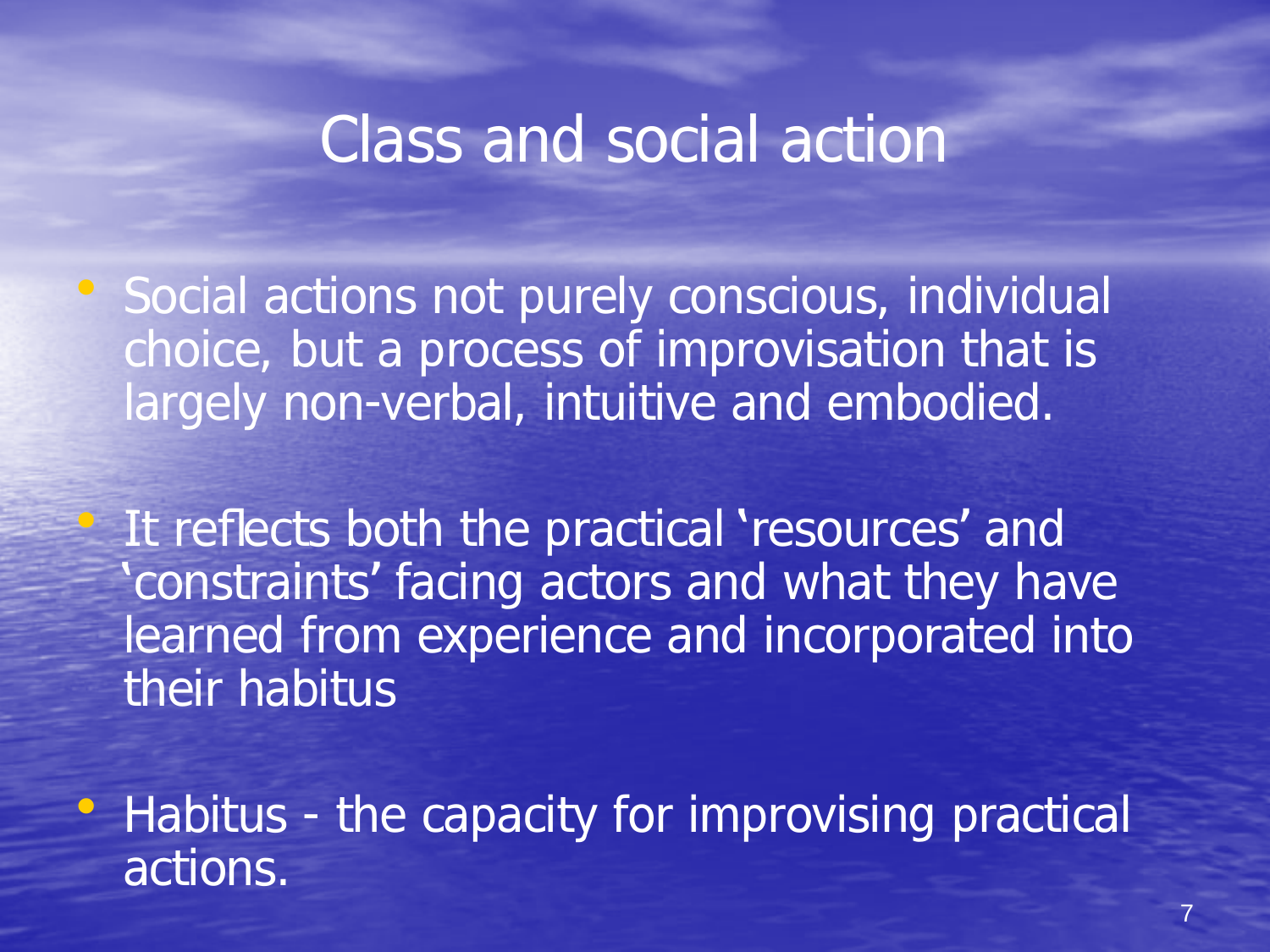

# Class and social action
Social actions not purely conscious, individual choice, but a process of improvisation that is largely non-verbal, intuitive and embodied.

It reflects both the practical ‘resources’ and ‘constraints’ facing actors and what they have learned from experience and incorporated into their habitus

Habitus - the capacity for improvising practical actions.

7